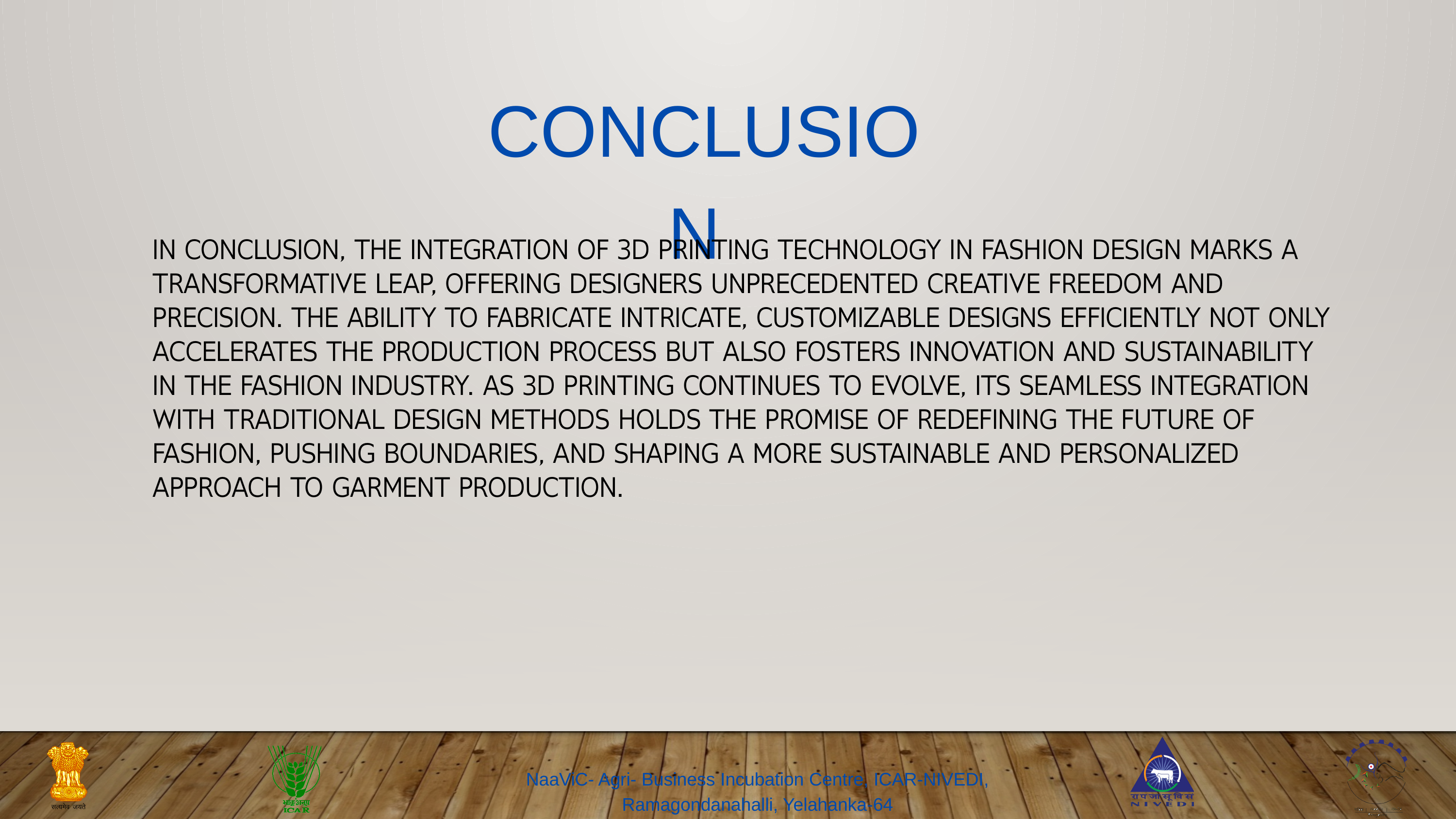

CONCLUSION
IN CONCLUSION, THE INTEGRATION OF 3D PRINTING TECHNOLOGY IN FASHION DESIGN MARKS A TRANSFORMATIVE LEAP, OFFERING DESIGNERS UNPRECEDENTED CREATIVE FREEDOM AND PRECISION. THE ABILITY TO FABRICATE INTRICATE, CUSTOMIZABLE DESIGNS EFFICIENTLY NOT ONLY ACCELERATES THE PRODUCTION PROCESS BUT ALSO FOSTERS INNOVATION AND SUSTAINABILITY IN THE FASHION INDUSTRY. AS 3D PRINTING CONTINUES TO EVOLVE, ITS SEAMLESS INTEGRATION WITH TRADITIONAL DESIGN METHODS HOLDS THE PROMISE OF REDEFINING THE FUTURE OF FASHION, PUSHING BOUNDARIES, AND SHAPING A MORE SUSTAINABLE AND PERSONALIZED APPROACH TO GARMENT PRODUCTION.

NaaViC- Agri- Business Incubation Centre, ICAR-NIVEDI,
Ramagondanahalli, Yelahanka-64